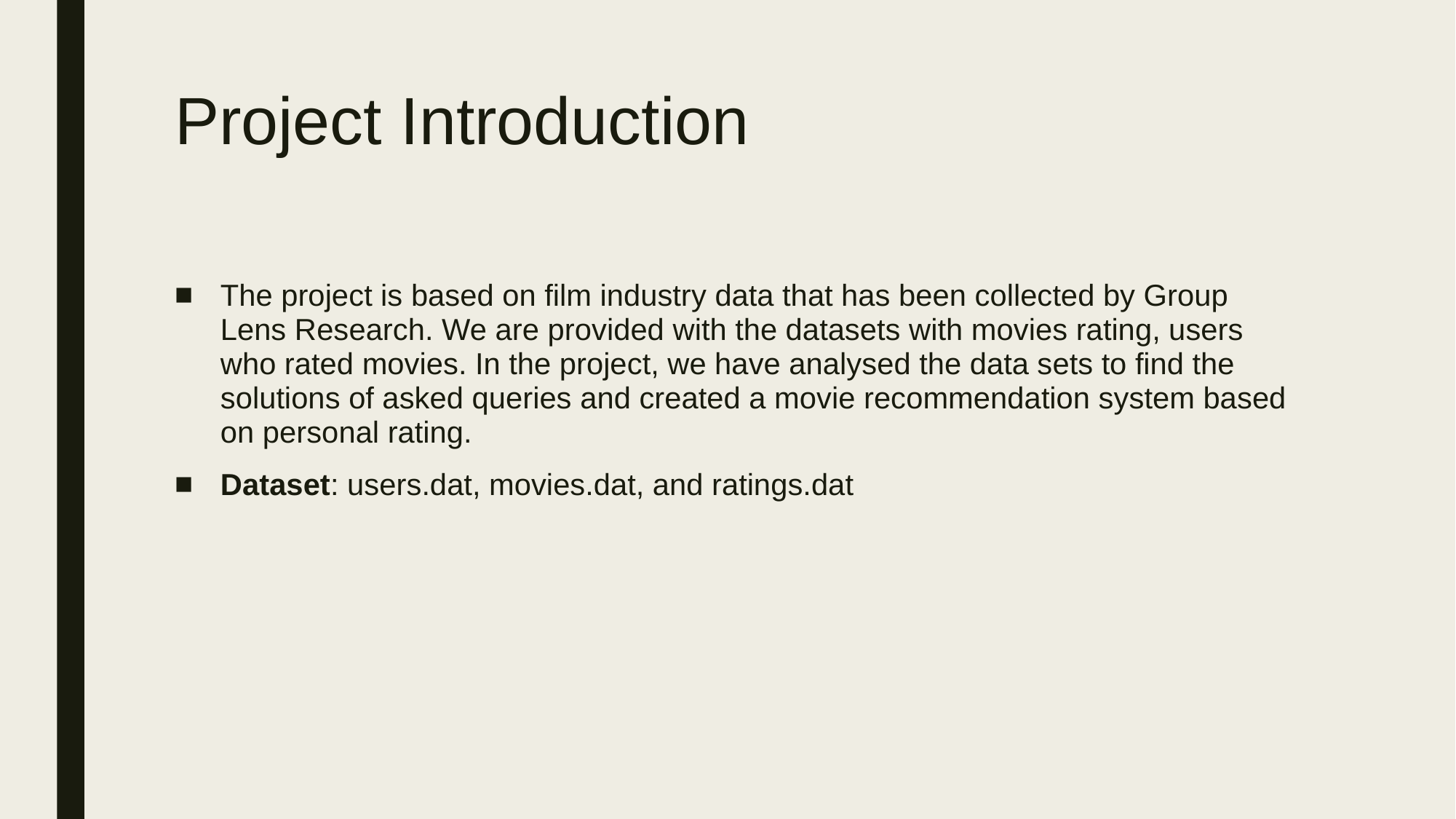

# Project Introduction
The project is based on film industry data that has been collected by Group Lens Research. We are provided with the datasets with movies rating, users who rated movies. In the project, we have analysed the data sets to find the solutions of asked queries and created a movie recommendation system based on personal rating.
Dataset: users.dat, movies.dat, and ratings.dat